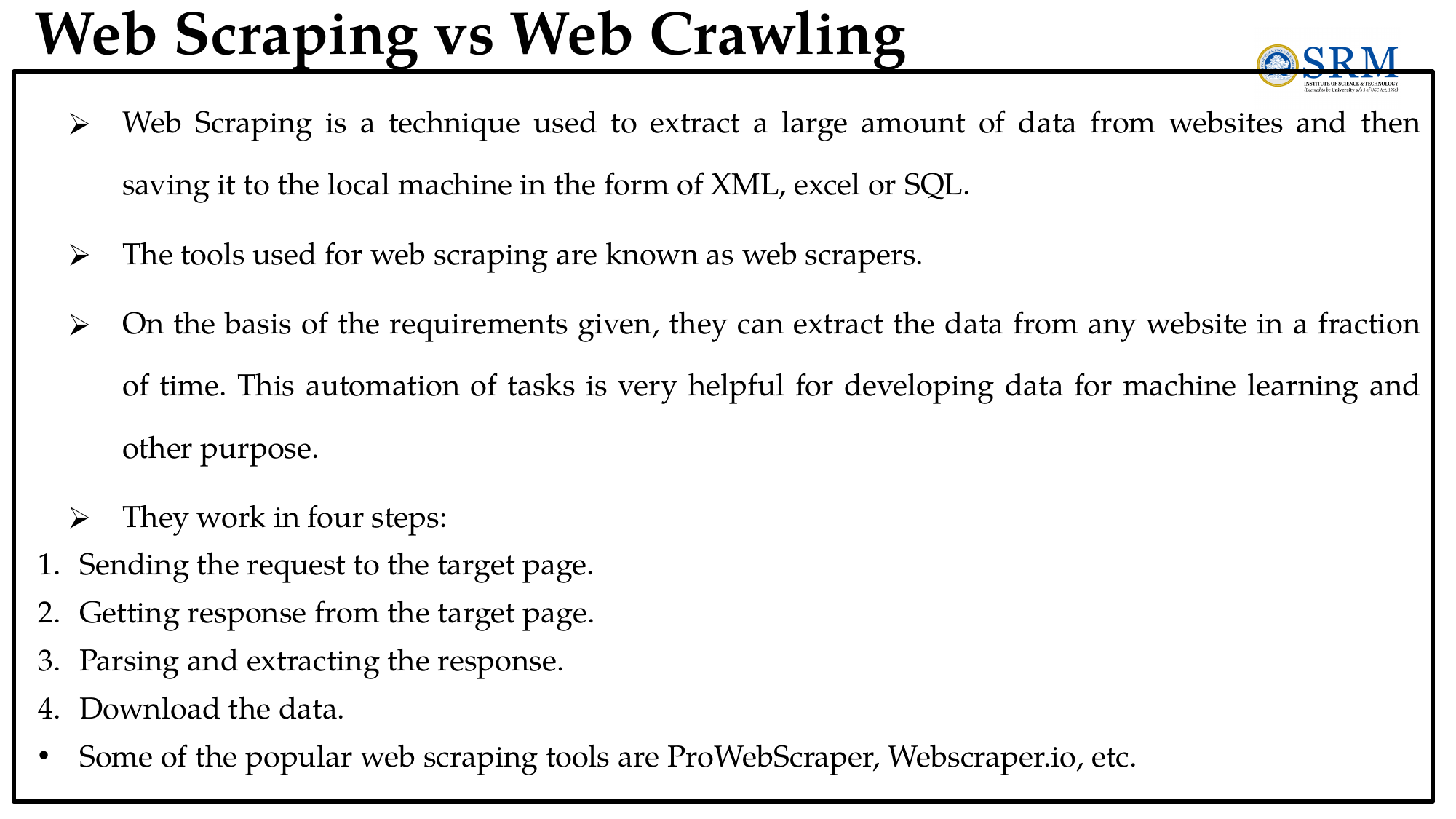

# Web Scraping vs Web Crawling
Web Scraping is a technique used to extract a large amount of data from websites and then saving it to the local machine in the form of XML, excel or SQL.
The tools used for web scraping are known as web scrapers.
On the basis of the requirements given, they can extract the data from any website in a fraction of time. This automation of tasks is very helpful for developing data for machine learning and other purpose.
They work in four steps:
Sending the request to the target page.
Getting response from the target page.
Parsing and extracting the response.
Download the data.
Some of the popular web scraping tools are ProWebScraper, Webscraper.io, etc.